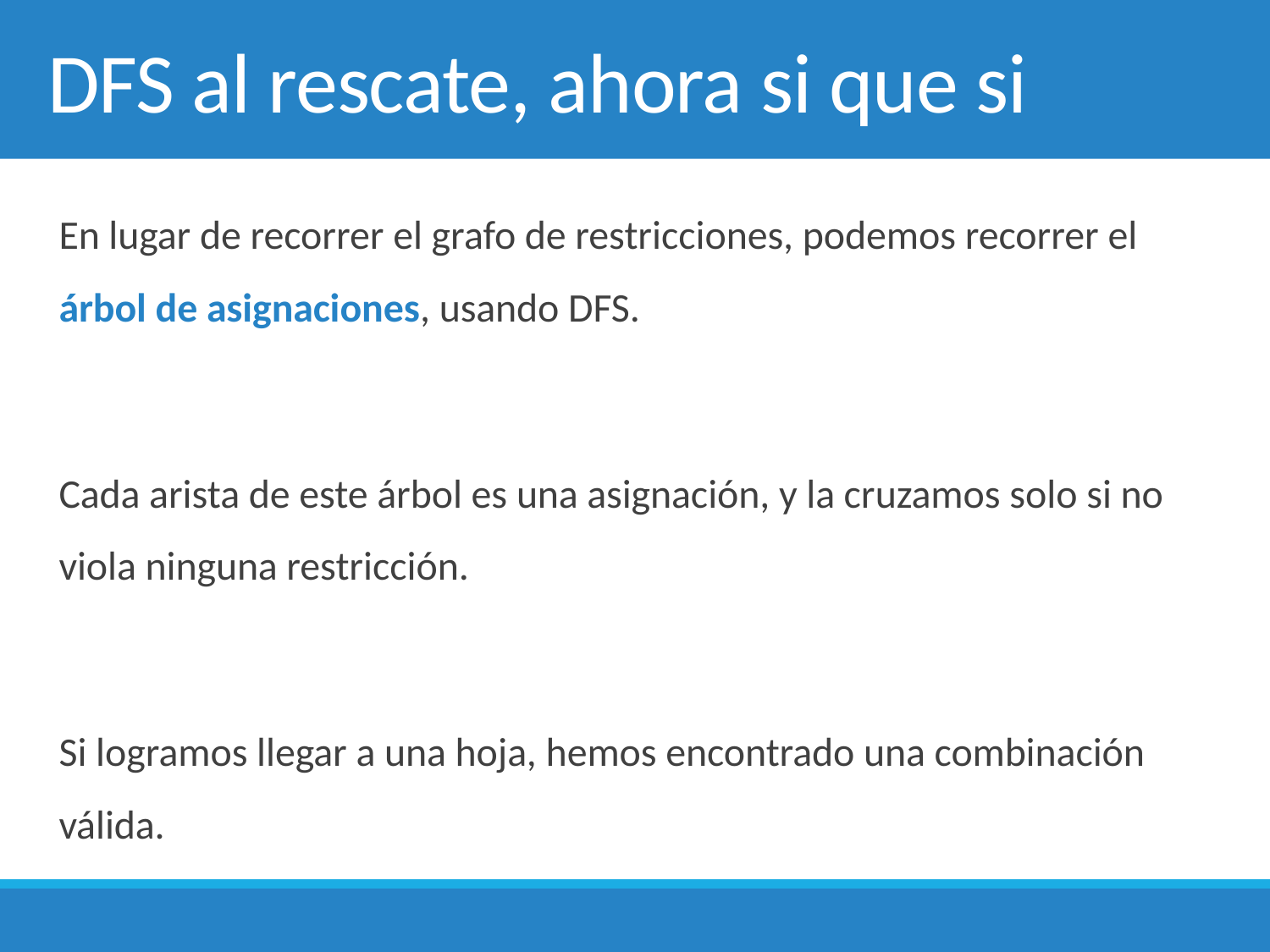

# DFS al rescate, ahora si que si
En lugar de recorrer el grafo de restricciones, podemos recorrer el árbol de asignaciones, usando DFS.

Cada arista de este árbol es una asignación, y la cruzamos solo si no viola ninguna restricción.

Si logramos llegar a una hoja, hemos encontrado una combinación válida.